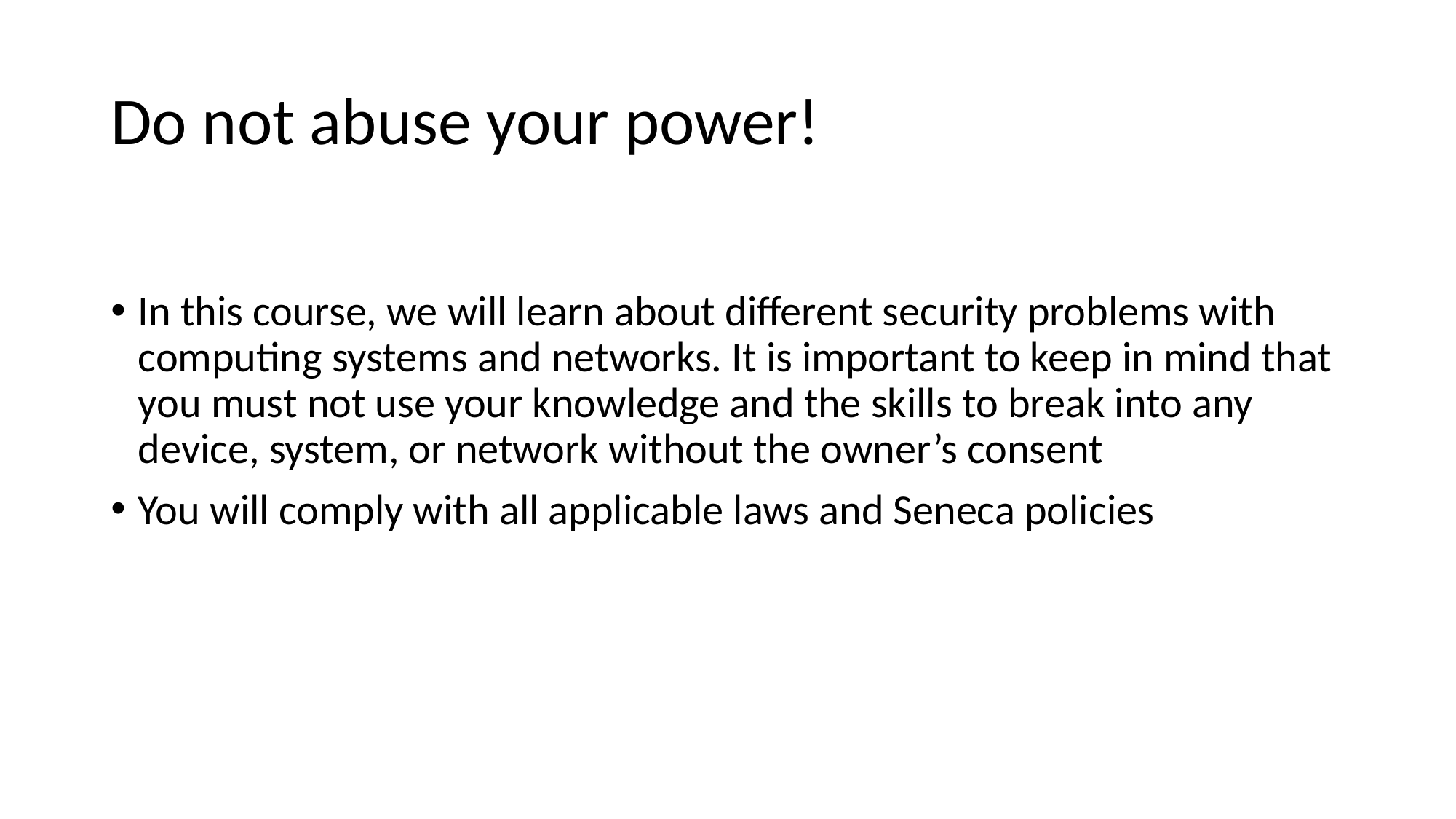

# Do not abuse your power!

In this course, we will learn about different security problems with computing systems and networks. It is important to keep in mind that you must not use your knowledge and the skills to break into any device, system, or network without the owner’s consent
You will comply with all applicable laws and Seneca policies